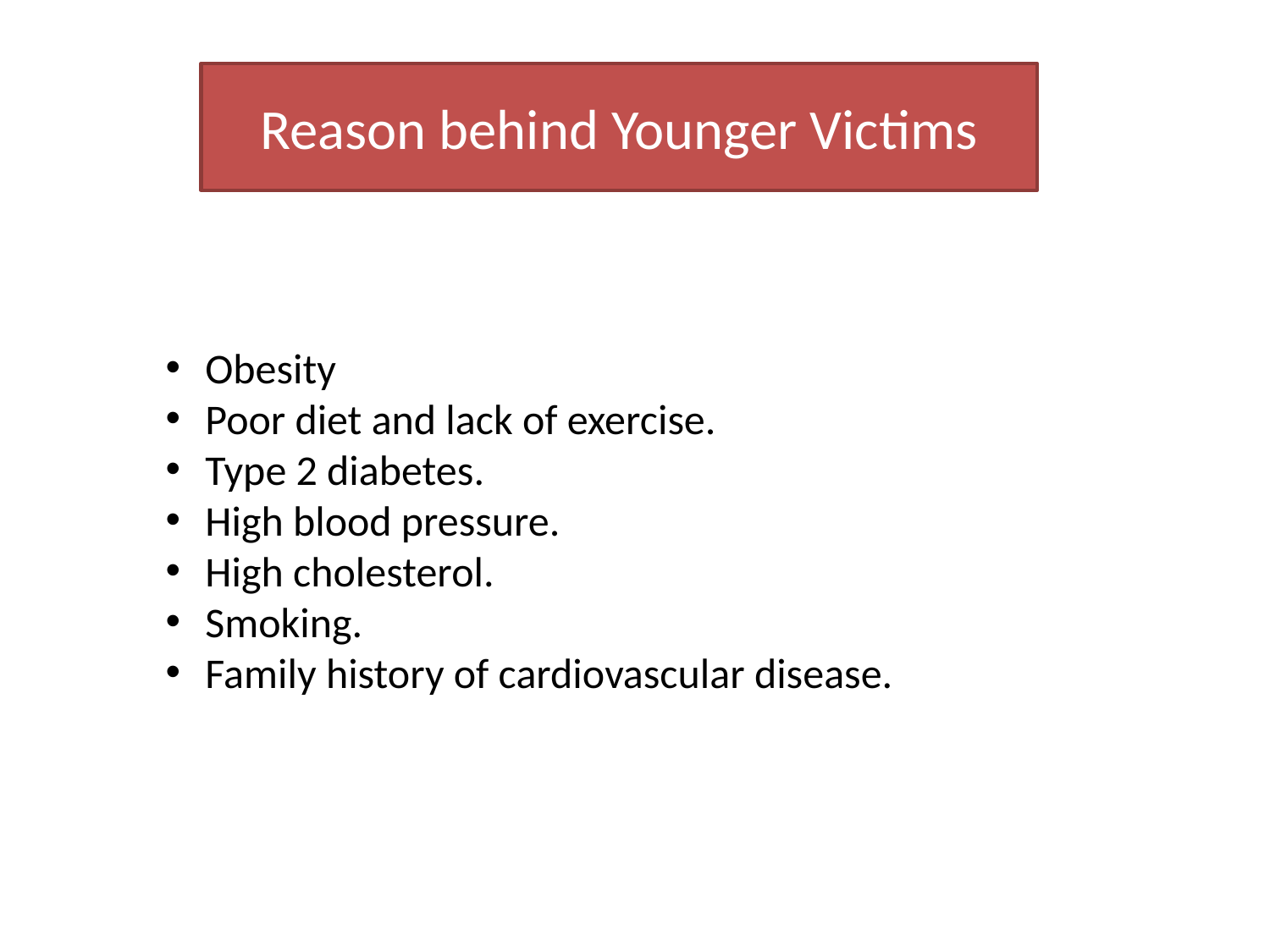

Reason behind Younger Victims
Obesity
Poor diet and lack of exercise.
Type 2 diabetes.
High blood pressure.
High cholesterol.
Smoking.
Family history of cardiovascular disease.